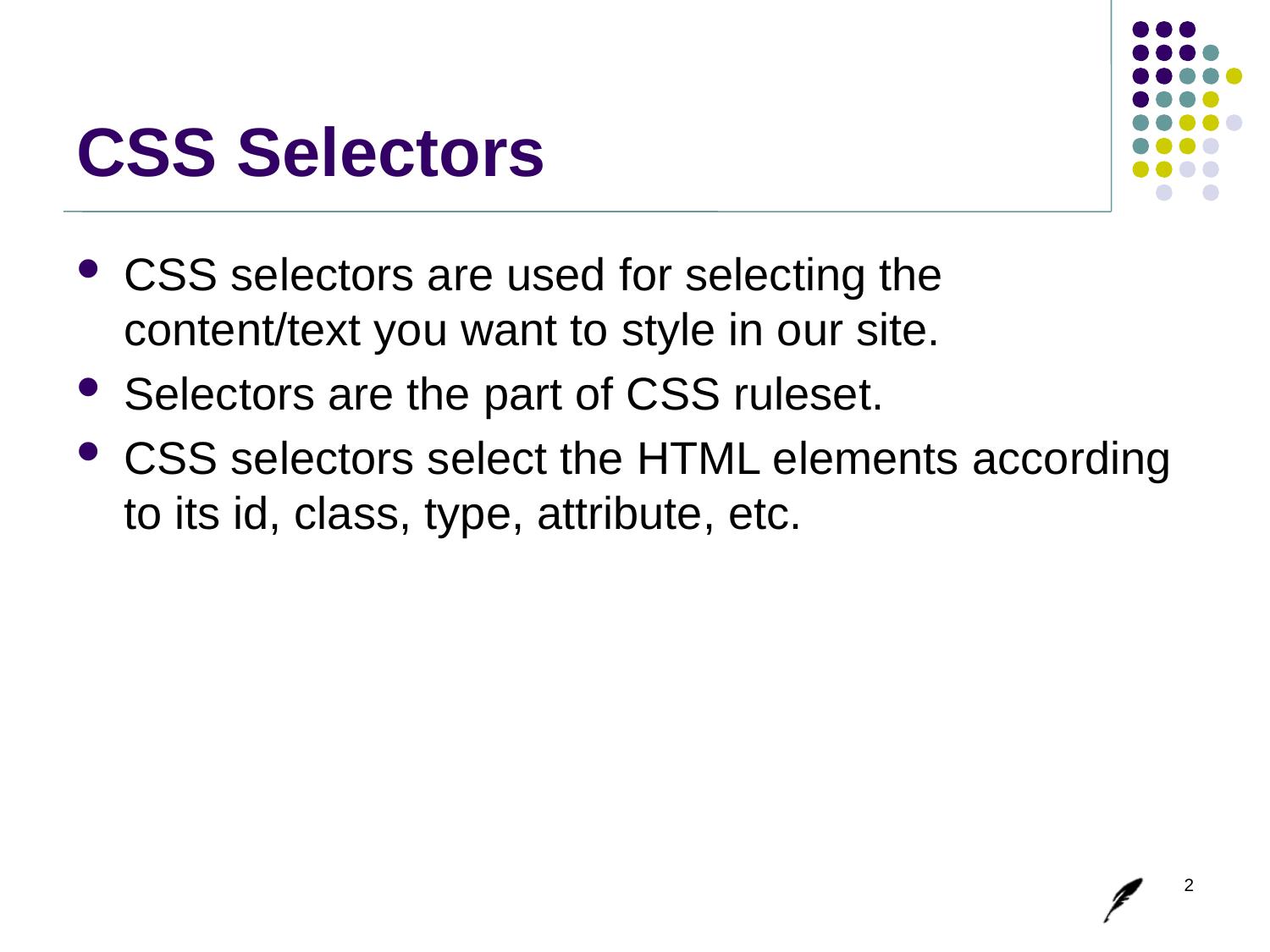

# CSS Selectors
CSS selectors are used for selecting the content/text you want to style in our site.
Selectors are the part of CSS ruleset.
CSS selectors select the HTML elements according to its id, class, type, attribute, etc.

2